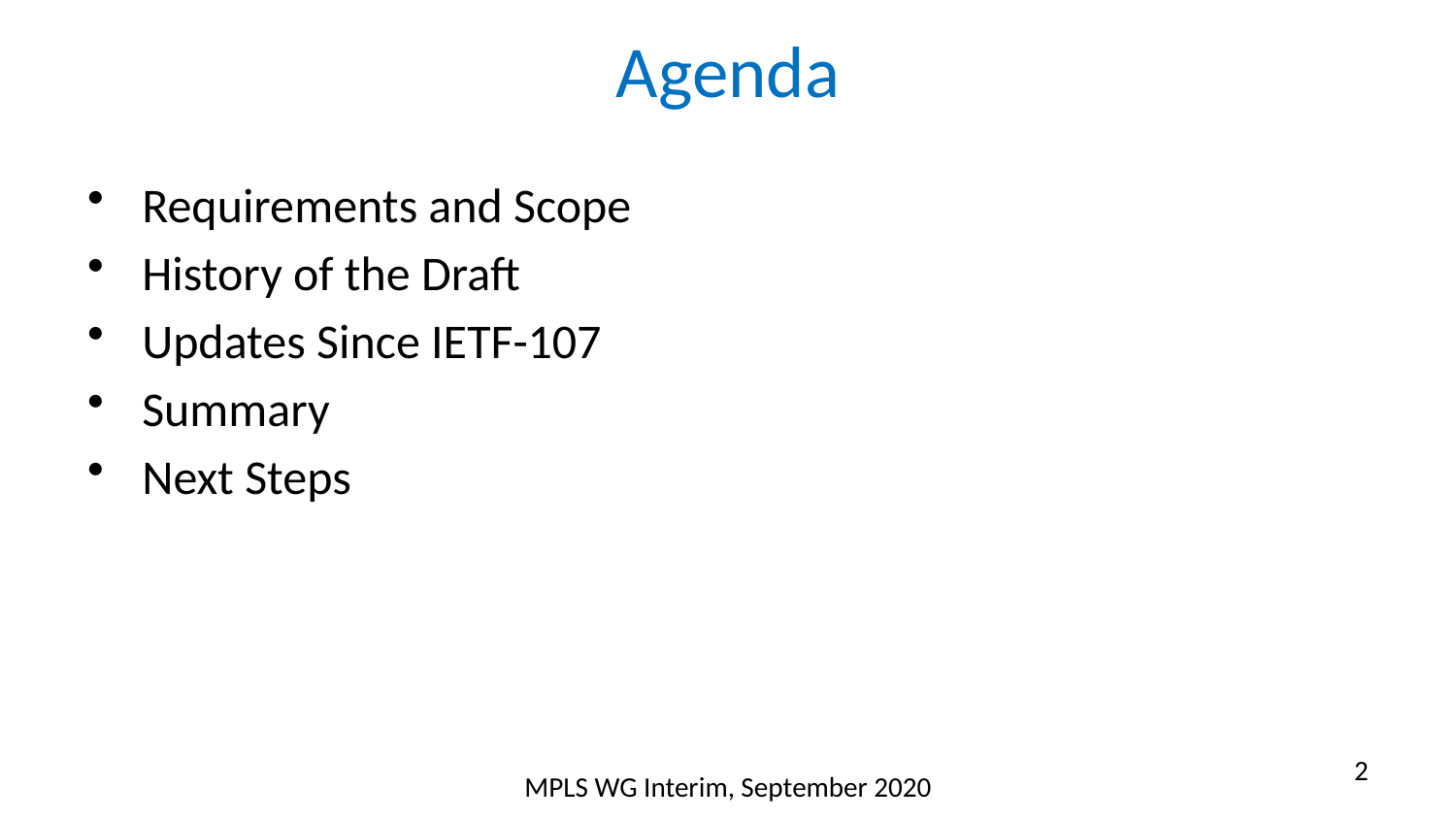

# Agenda
Requirements and Scope
History of the Draft
Updates Since IETF-107
Summary
Next Steps
2
MPLS WG Interim, September 2020